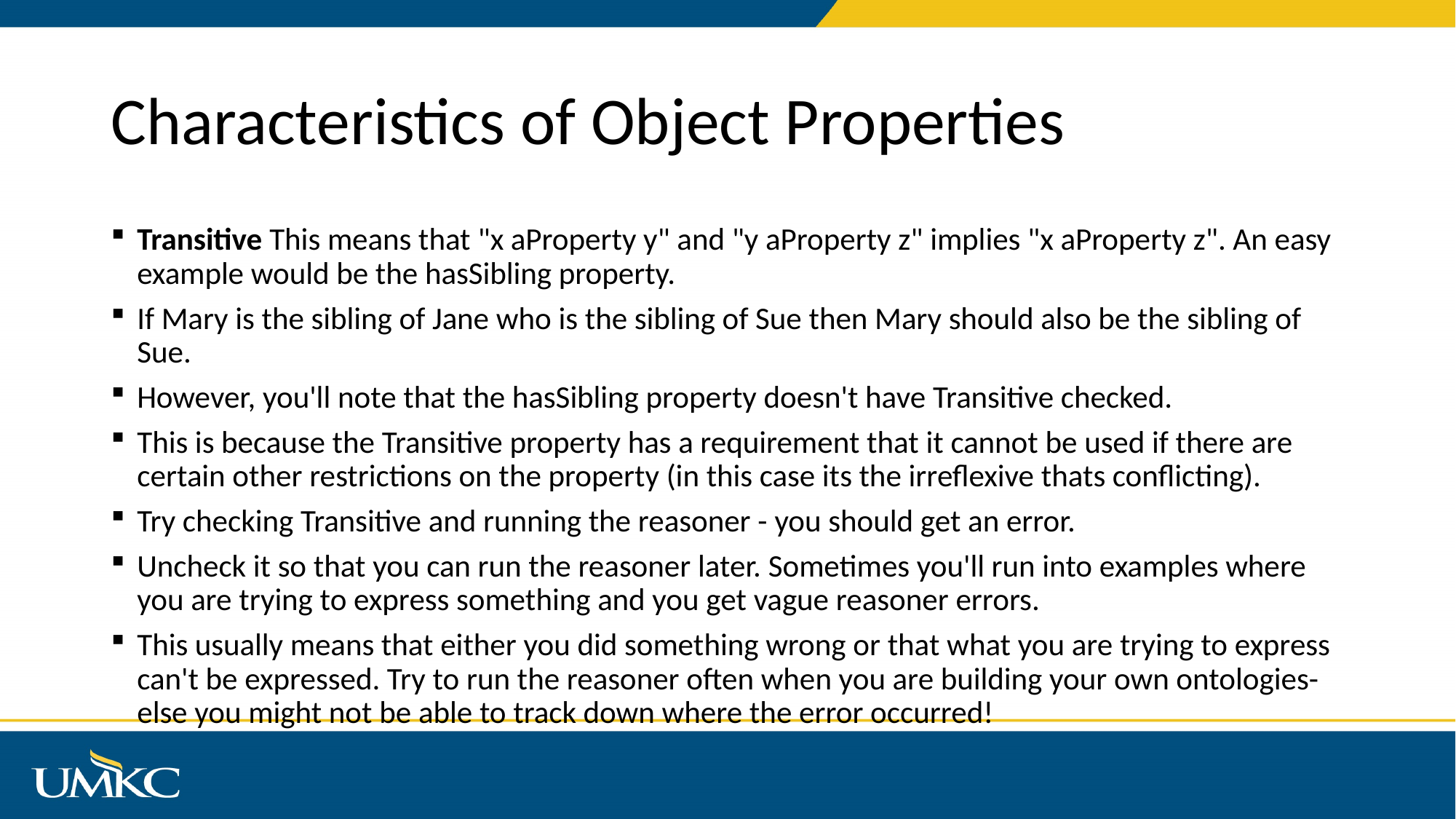

# Characteristics of Object Properties
Transitive This means that "x aProperty y" and "y aProperty z" implies "x aProperty z". An easy example would be the hasSibling property.
If Mary is the sibling of Jane who is the sibling of Sue then Mary should also be the sibling of Sue.
However, you'll note that the hasSibling property doesn't have Transitive checked.
This is because the Transitive property has a requirement that it cannot be used if there are certain other restrictions on the property (in this case its the irreflexive thats conflicting).
Try checking Transitive and running the reasoner - you should get an error.
Uncheck it so that you can run the reasoner later. Sometimes you'll run into examples where you are trying to express something and you get vague reasoner errors.
This usually means that either you did something wrong or that what you are trying to express can't be expressed. Try to run the reasoner often when you are building your own ontologies- else you might not be able to track down where the error occurred!